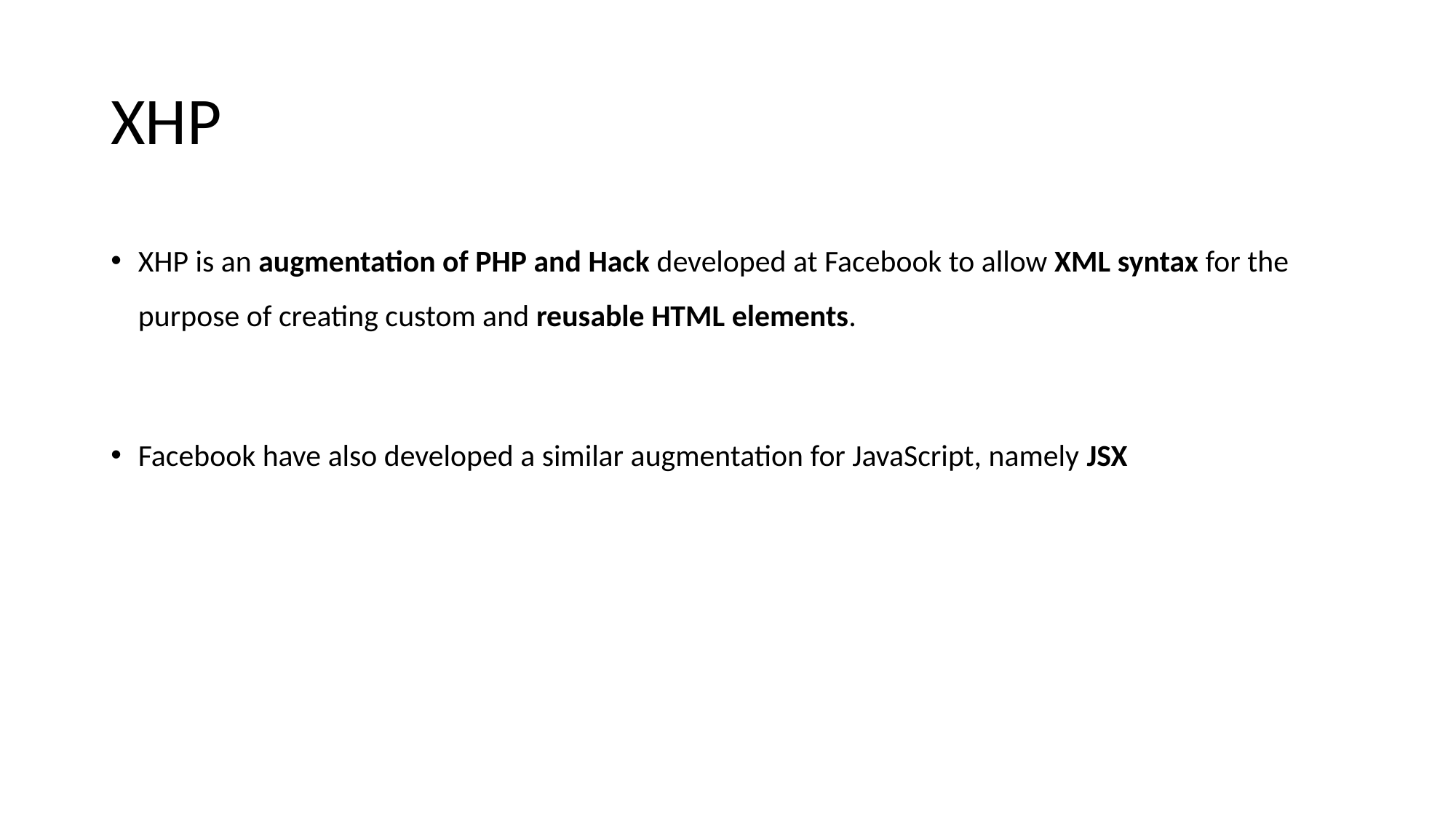

# XHP
XHP is an augmentation of PHP and Hack developed at Facebook to allow XML syntax for the purpose of creating custom and reusable HTML elements.

Facebook have also developed a similar augmentation for JavaScript, namely JSX